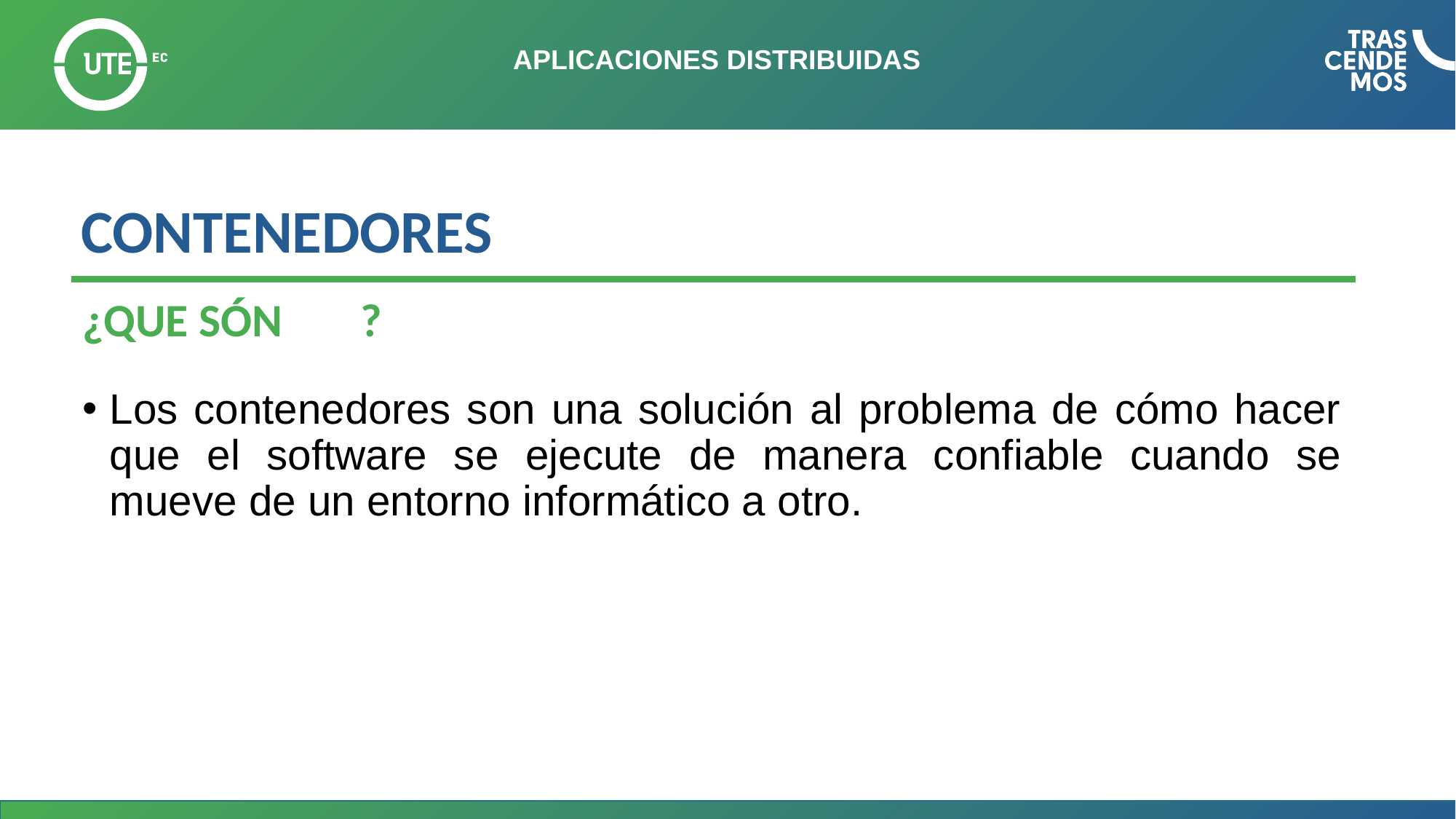

# APLICACIONES DISTRIBUIDAS
CONTENEDORES
¿QUE SÓN	?
Los contenedores son una solución al problema de cómo hacer que el software se ejecute de manera confiable cuando se mueve de un entorno informático a otro.